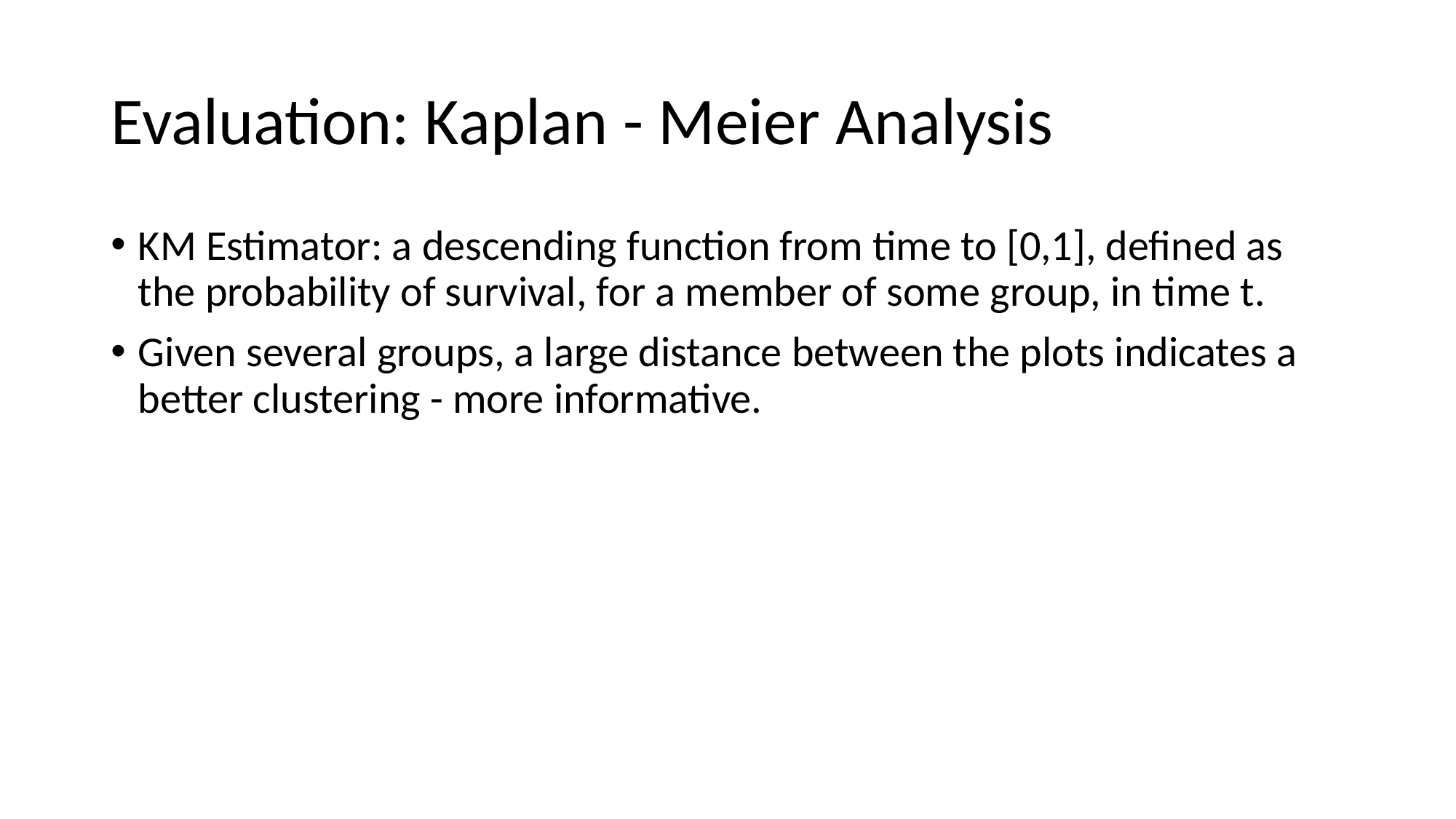

# Evaluation: Kaplan - Meier Analysis
KM Estimator: a descending function from time to [0,1], defined as the probability of survival, for a member of some group, in time t.
Given several groups, a large distance between the plots indicates a better clustering - more informative.